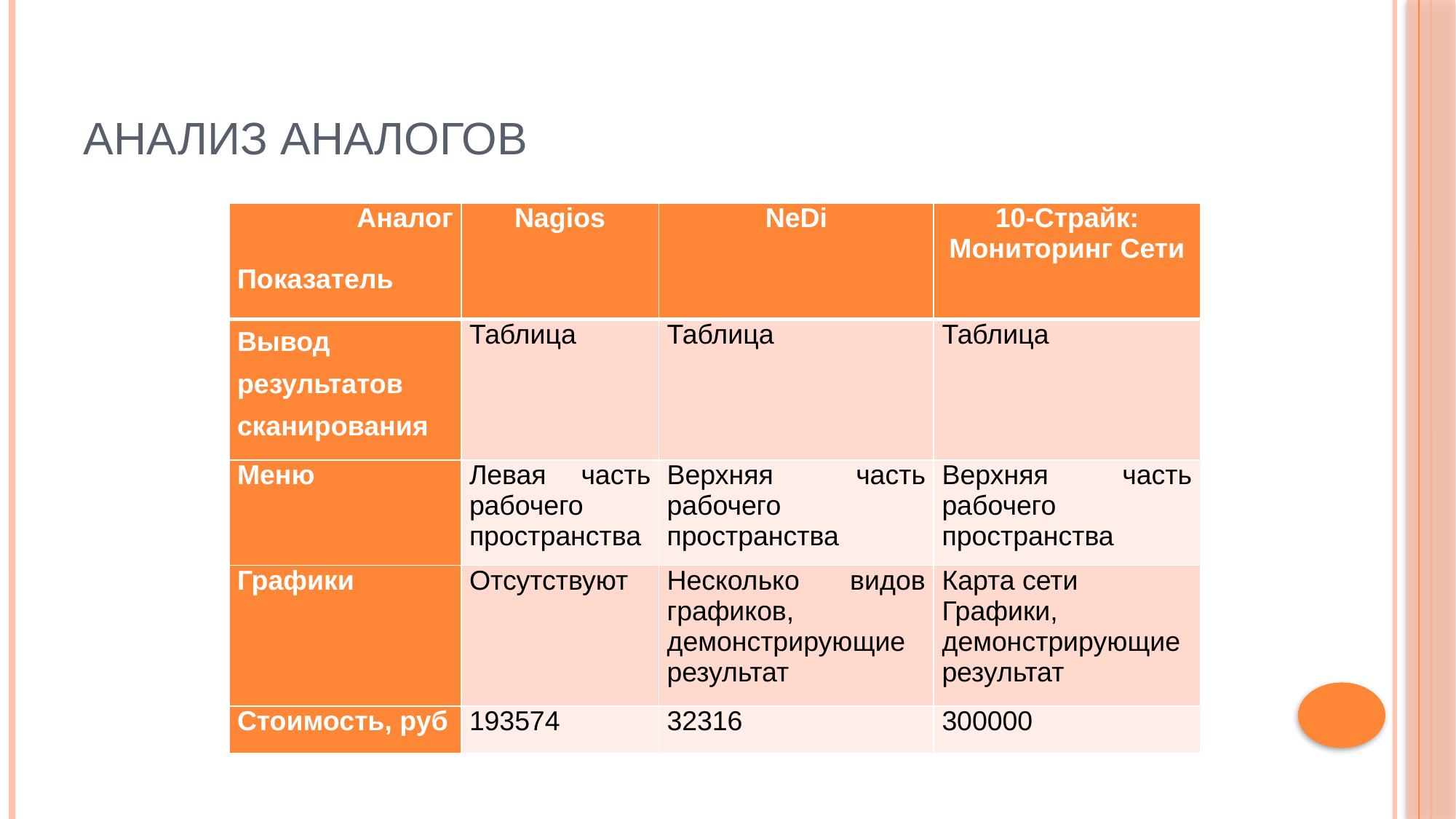

# Анализ аналогов
| Аналог Показатель | Nagios | NeDi | 10-Страйк: Мониторинг Сети |
| --- | --- | --- | --- |
| Вывод результатов сканирования | Таблица | Таблица | Таблица |
| Меню | Левая часть рабочего пространства | Верхняя часть рабочего пространства | Верхняя часть рабочего пространства |
| Графики | Отсутствуют | Несколько видов графиков, демонстрирующие результат | Карта сети Графики, демонстрирующие результат |
| Стоимость, руб | 193574 | 32316 | 300000 |